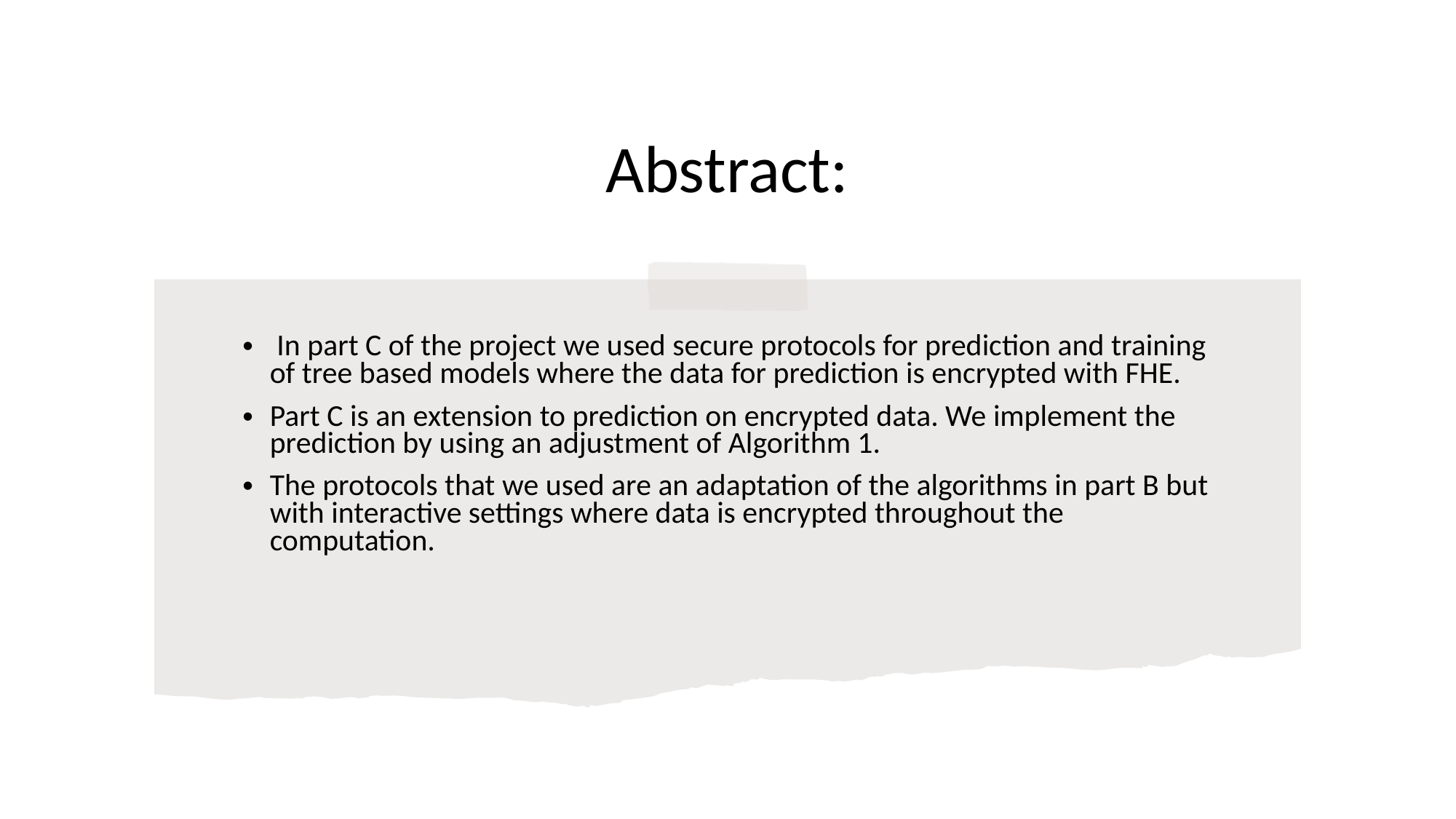

# Abstract:

 In part C of the project we used secure protocols for prediction and training of tree based models where the data for prediction is encrypted with FHE.
Part C is an extension to prediction on encrypted data. We implement the prediction by using an adjustment of Algorithm 1.
The protocols that we used are an adaptation of the algorithms in part B but with interactive settings where data is encrypted throughout the computation.